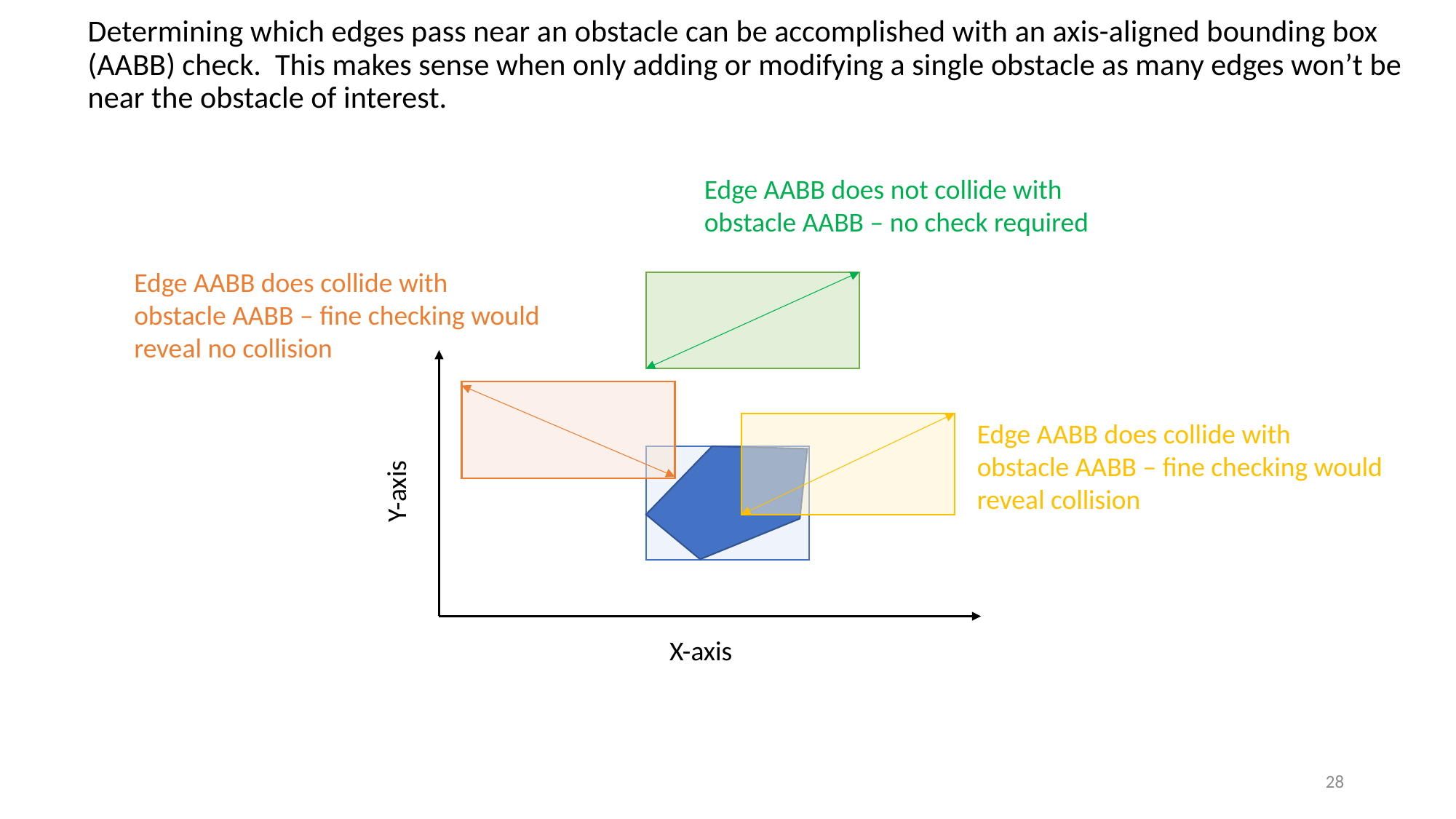

# Determining which edges pass near an obstacle can be accomplished with an axis-aligned bounding box (AABB) check.  This makes sense when only adding or modifying a single obstacle as many edges won’t be near the obstacle of interest.
Edge AABB does not collide with obstacle AABB – no check required
Edge AABB does collide with obstacle AABB – fine checking would reveal no collision

Edge AABB does collide with obstacle AABB – fine checking would reveal collision

Y-axis
X-axis
28